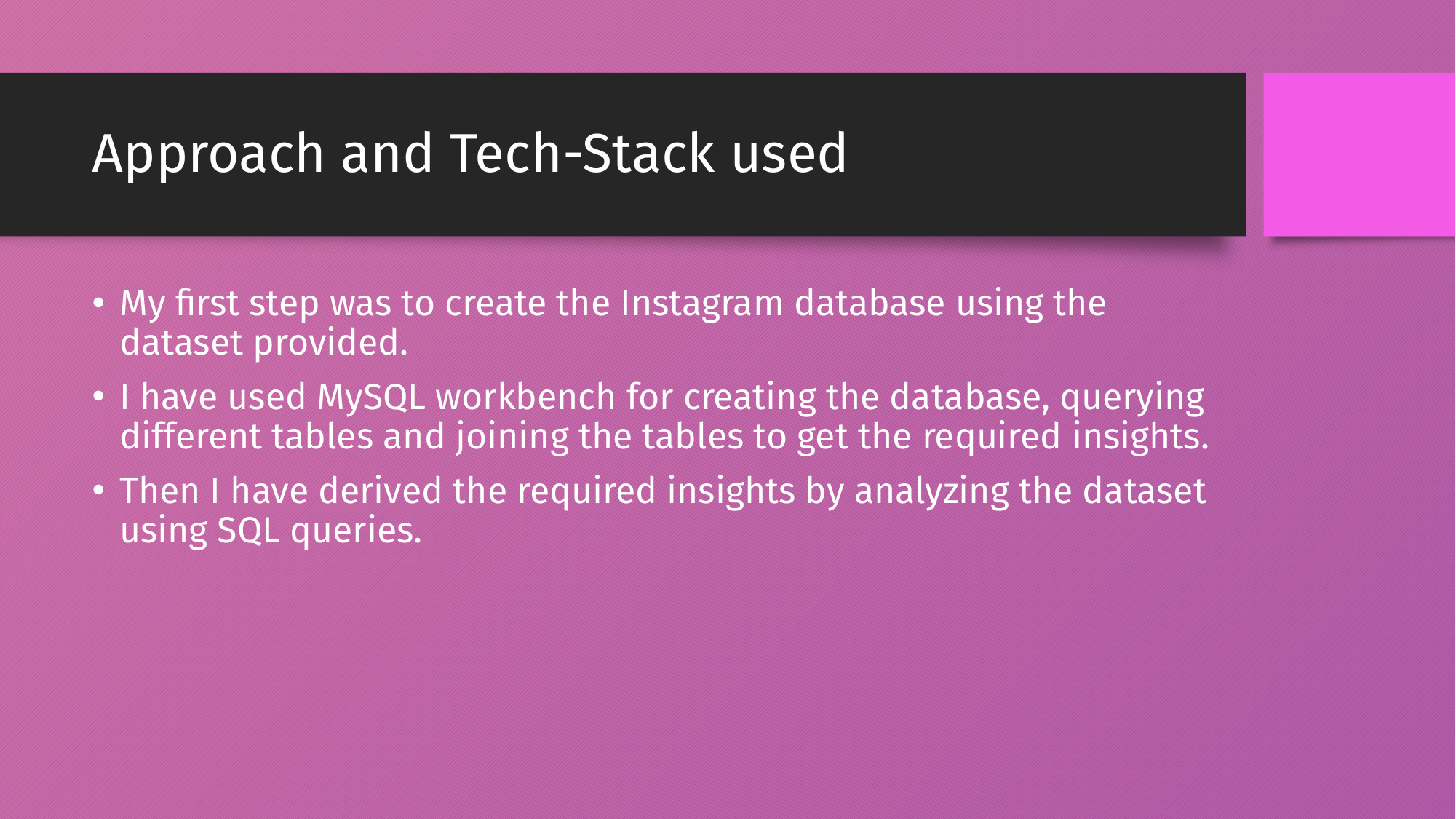

# Approach and Tech-Stack used
My first step was to create the Instagram database using the dataset provided.
I have used MySQL workbench for creating the database, querying different tables and joining the tables to get the required insights.
Then I have derived the required insights by analyzing the dataset using SQL queries.